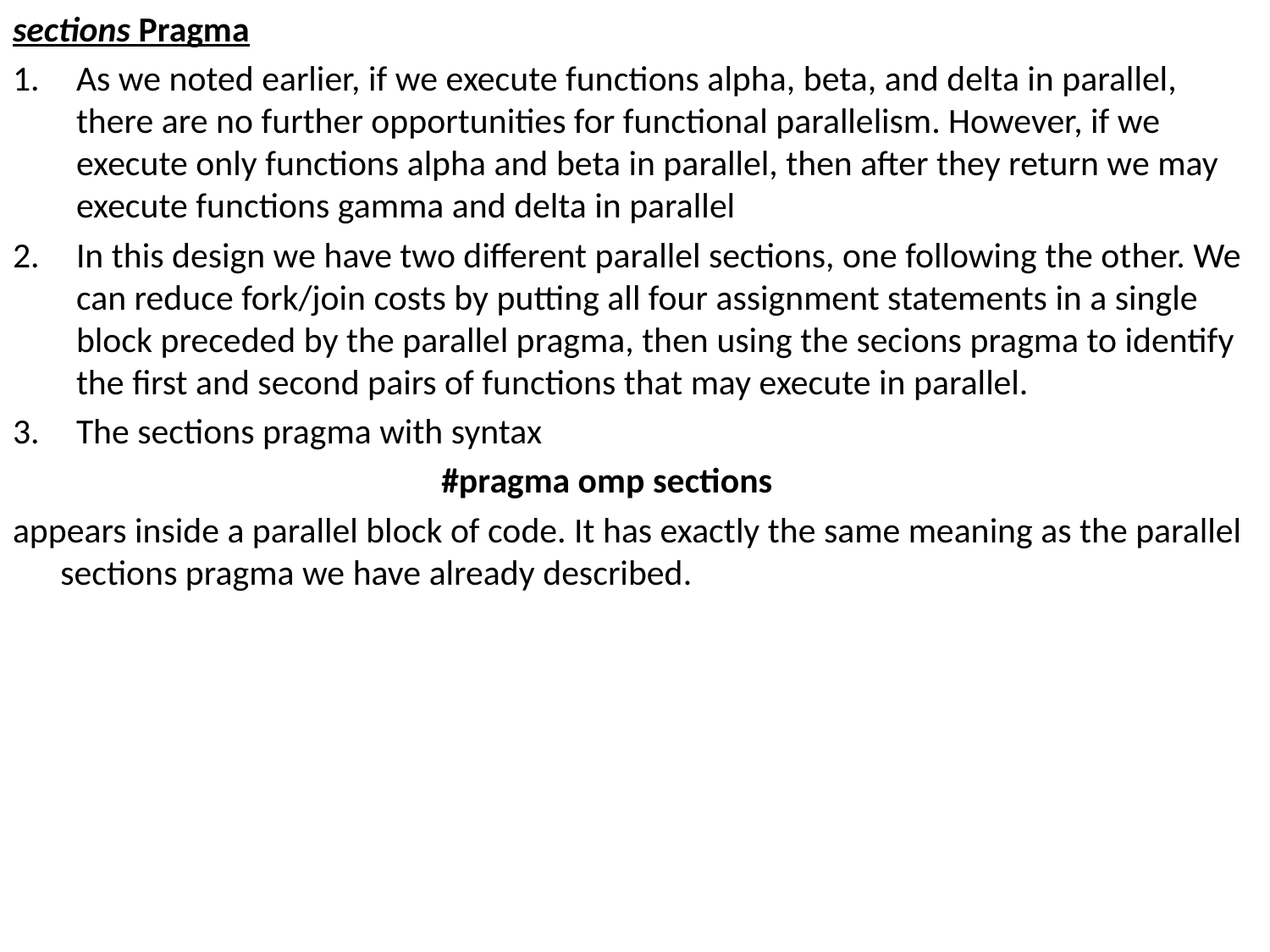

sections Pragma
As we noted earlier, if we execute functions alpha, beta, and delta in parallel, there are no further opportunities for functional parallelism. However, if we execute only functions alpha and beta in parallel, then after they return we may execute functions gamma and delta in parallel
In this design we have two different parallel sections, one following the other. We can reduce fork/join costs by putting all four assignment statements in a single block preceded by the parallel pragma, then using the secions pragma to identify the first and second pairs of functions that may execute in parallel.
The sections pragma with syntax
				#pragma omp sections
appears inside a parallel block of code. It has exactly the same meaning as the parallel sections pragma we have already described.